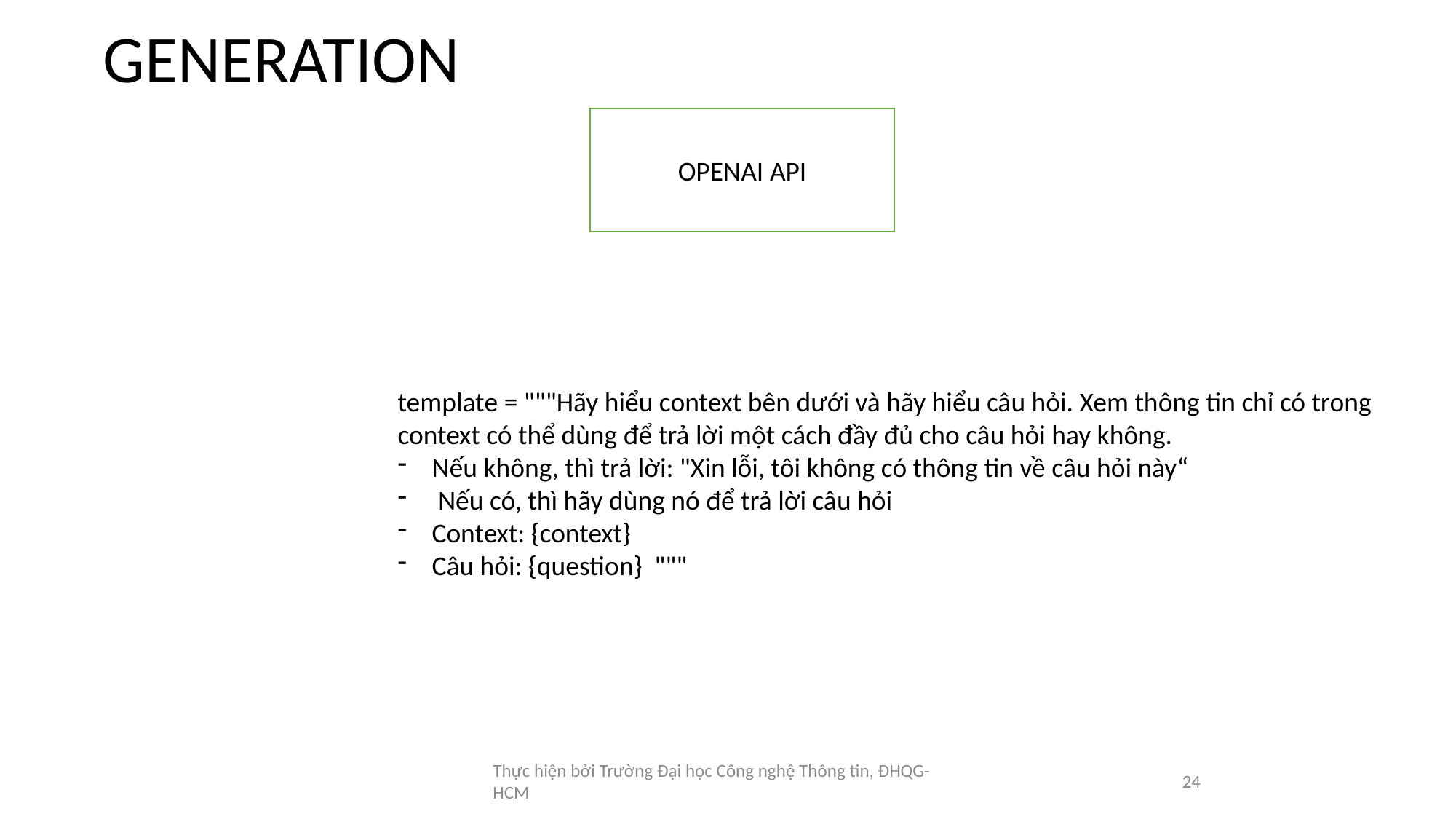

# GENERATION
OPENAI API
template = """Hãy hiểu context bên dưới và hãy hiểu câu hỏi. Xem thông tin chỉ có trong context có thể dùng để trả lời một cách đầy đủ cho câu hỏi hay không.
Nếu không, thì trả lời: "Xin lỗi, tôi không có thông tin về câu hỏi này“
 Nếu có, thì hãy dùng nó để trả lời câu hỏi
Context: {context}
Câu hỏi: {question}  """
Thực hiện bởi Trường Đại học Công nghệ Thông tin, ĐHQG-HCM
24